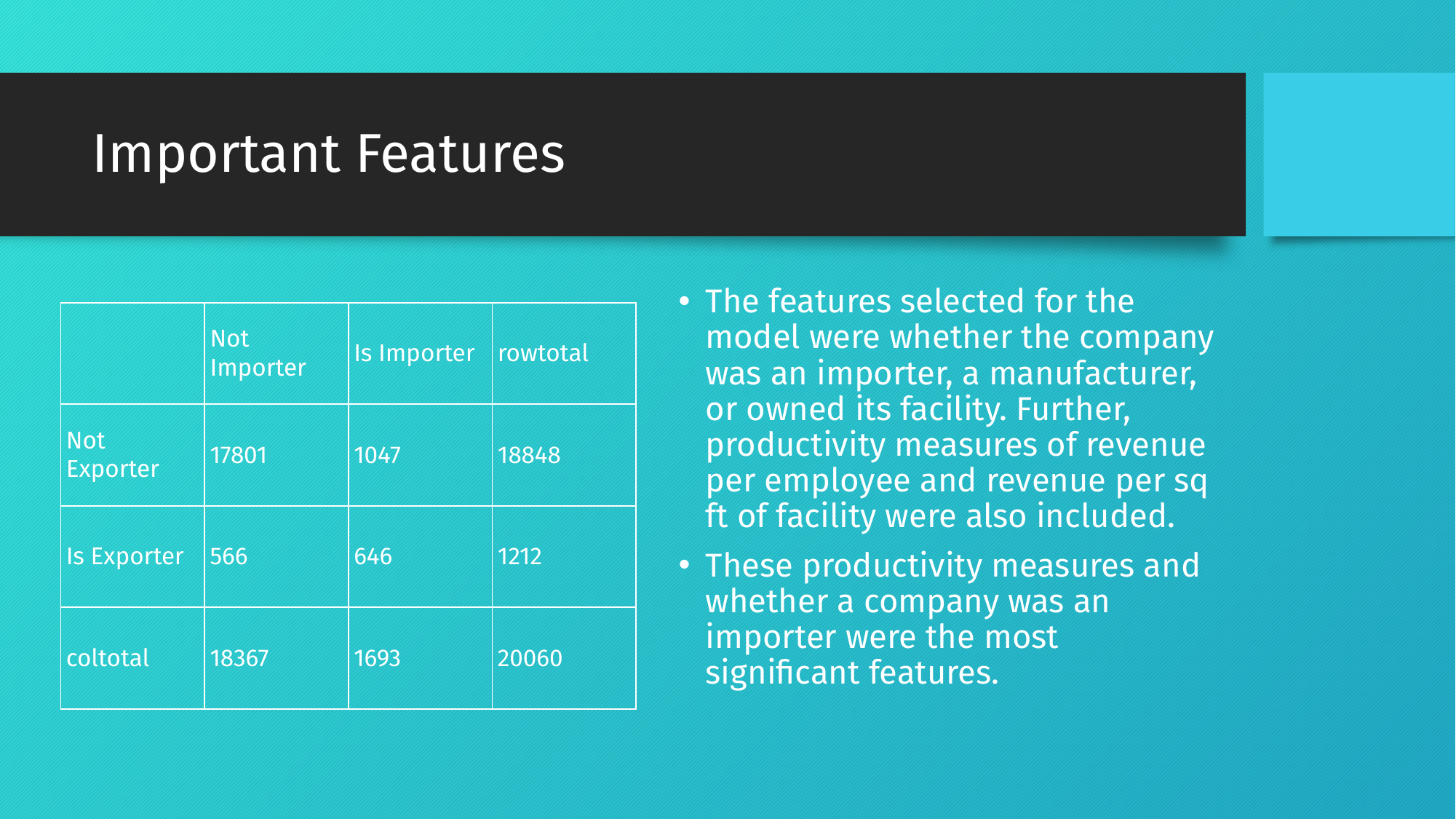

# Important Features
The features selected for the model were whether the company was an importer, a manufacturer, or owned its facility. Further, productivity measures of revenue per employee and revenue per sq ft of facility were also included.
These productivity measures and whether a company was an importer were the most significant features.
|  | Not Importer | Is Importer | rowtotal |
| --- | --- | --- | --- |
| Not Exporter | 17801 | 1047 | 18848 |
| Is Exporter | 566 | 646 | 1212 |
| coltotal | 18367 | 1693 | 20060 |